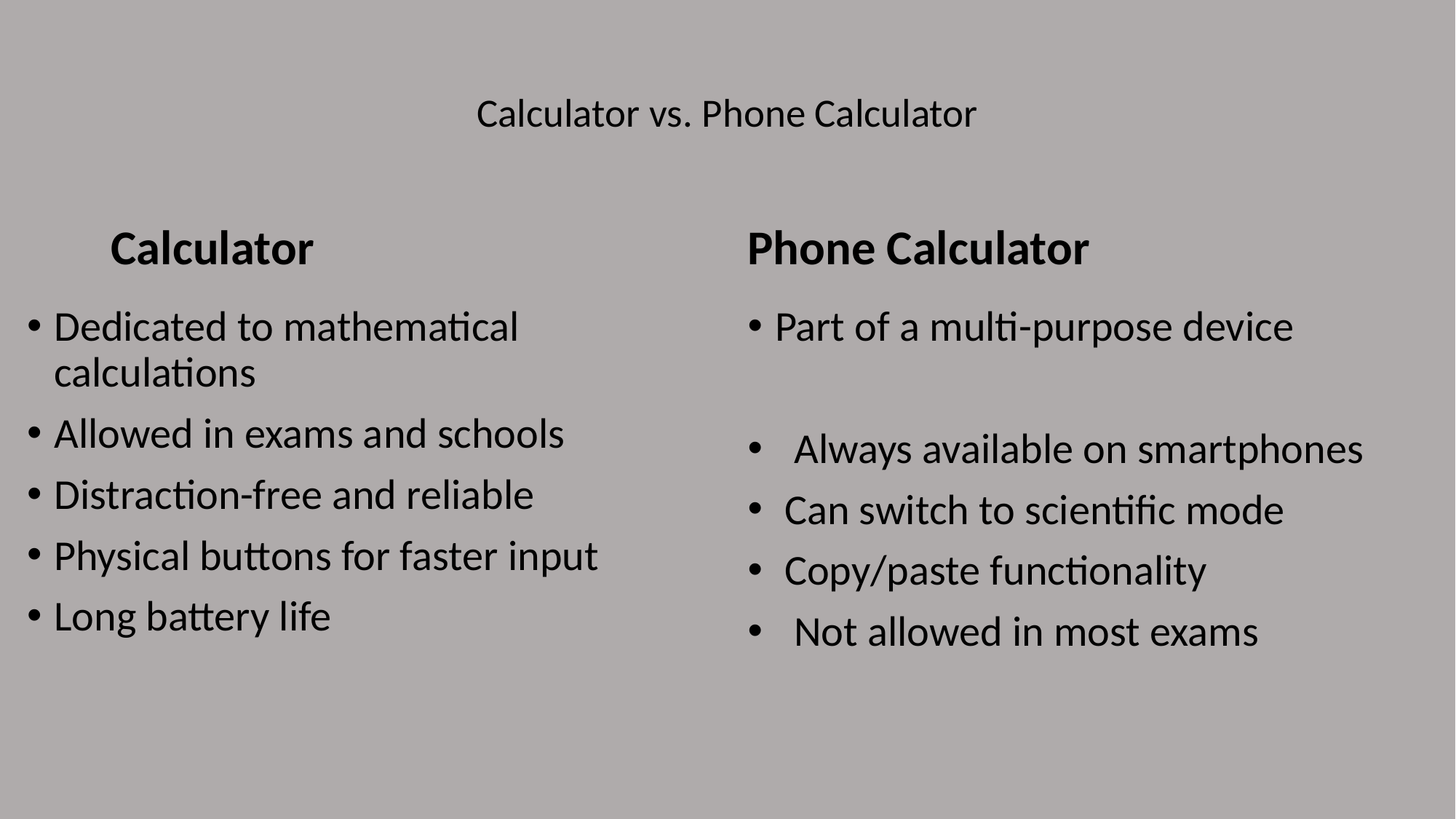

# Calculator vs. Phone Calculator
Calculator
Phone Calculator
Dedicated to mathematical calculations
Allowed in exams and schools
Distraction-free and reliable
Physical buttons for faster input
Long battery life

Part of a multi-purpose device

  Always available on smartphones
 Can switch to scientific mode
 Copy/paste functionality
  Not allowed in most exams